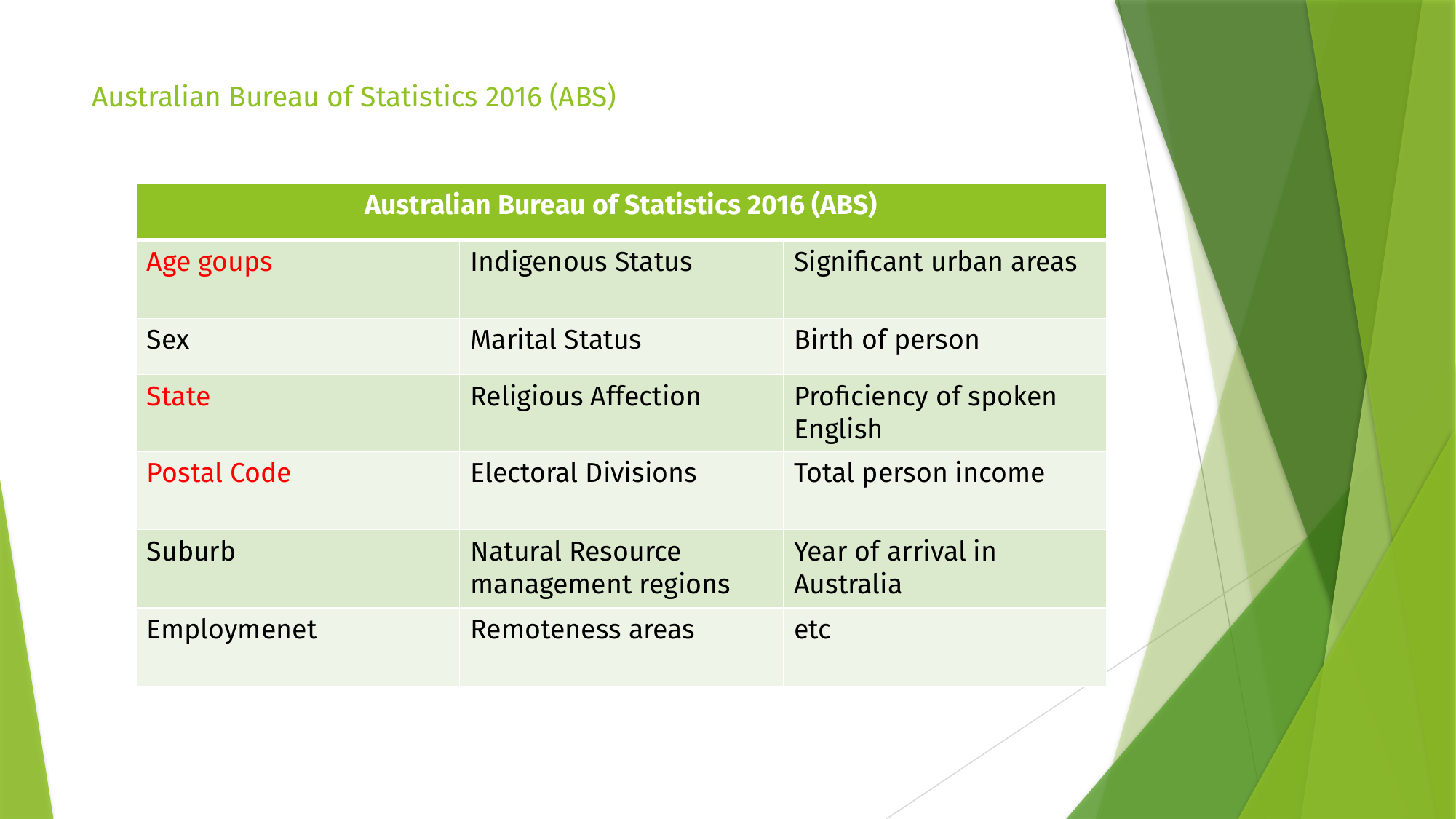

# Australian Bureau of Statistics 2016 (ABS)
| Australian Bureau of Statistics 2016 (ABS) |  |  |
| --- | --- | --- |
| Age goups | Indigenous Status | Significant urban areas |
| Sex | Marital Status | Birth of person |
| State | Religious Affection | Proficiency of spoken English |
| Postal Code | Electoral Divisions | Total person income |
| Suburb | Natural Resource management regions | Year of arrival in Australia |
| Employmenet | Remoteness areas | etc |